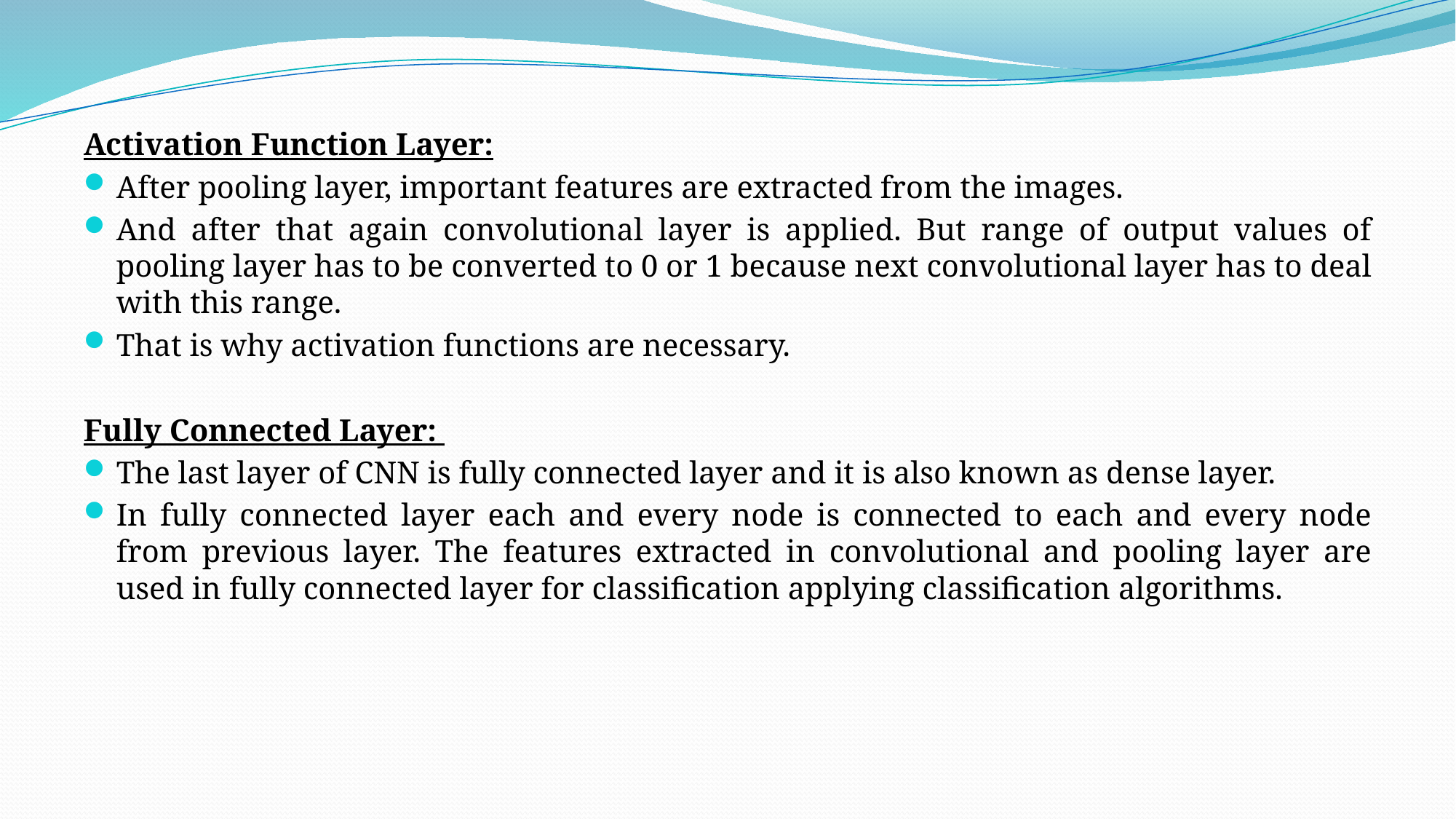

Activation Function Layer:
After pooling layer, important features are extracted from the images.
And after that again convolutional layer is applied. But range of output values of pooling layer has to be converted to 0 or 1 because next convolutional layer has to deal with this range.
That is why activation functions are necessary.

Fully Connected Layer:
The last layer of CNN is fully connected layer and it is also known as dense layer.
In fully connected layer each and every node is connected to each and every node from previous layer. The features extracted in convolutional and pooling layer are used in fully connected layer for classification applying classification algorithms.